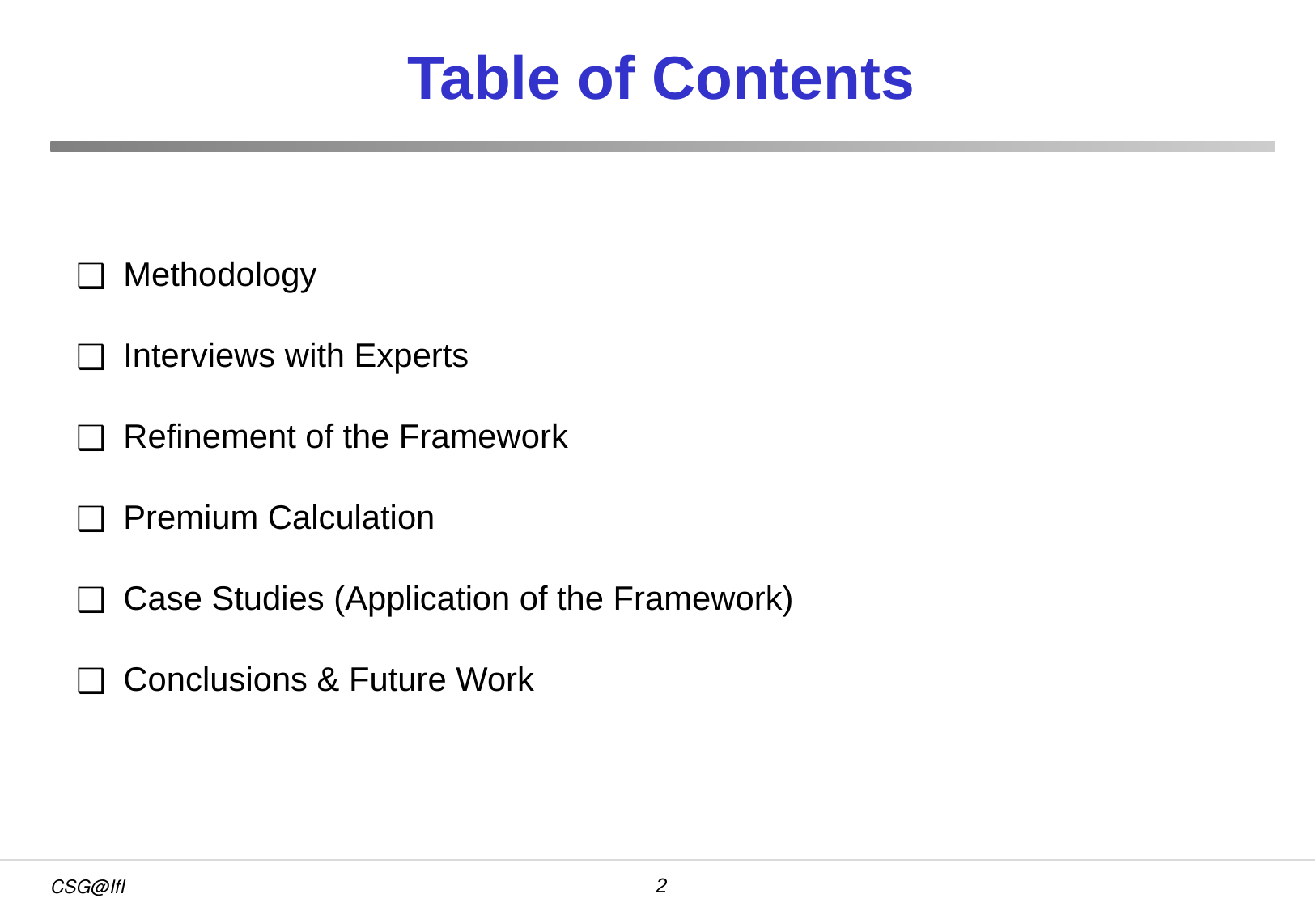

Table of Contents

Methodology
Interviews with Experts
Refinement of the Framework
Premium Calculation
Case Studies (Application of the Framework)
Conclusions & Future Work
2